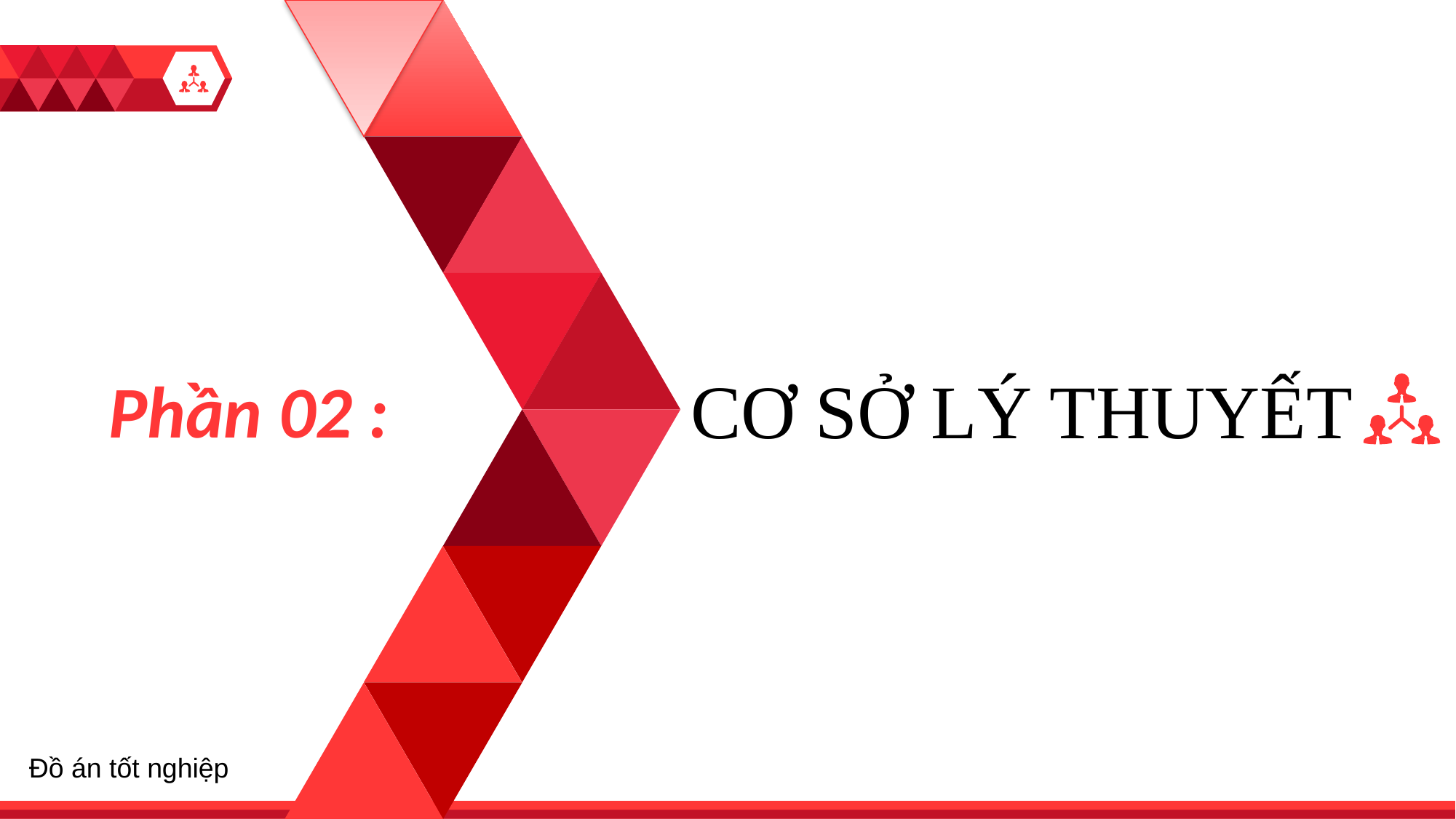

1
CƠ SỞ LÝ THUYẾT
Phần 02 :

Đồ án tốt nghiệp